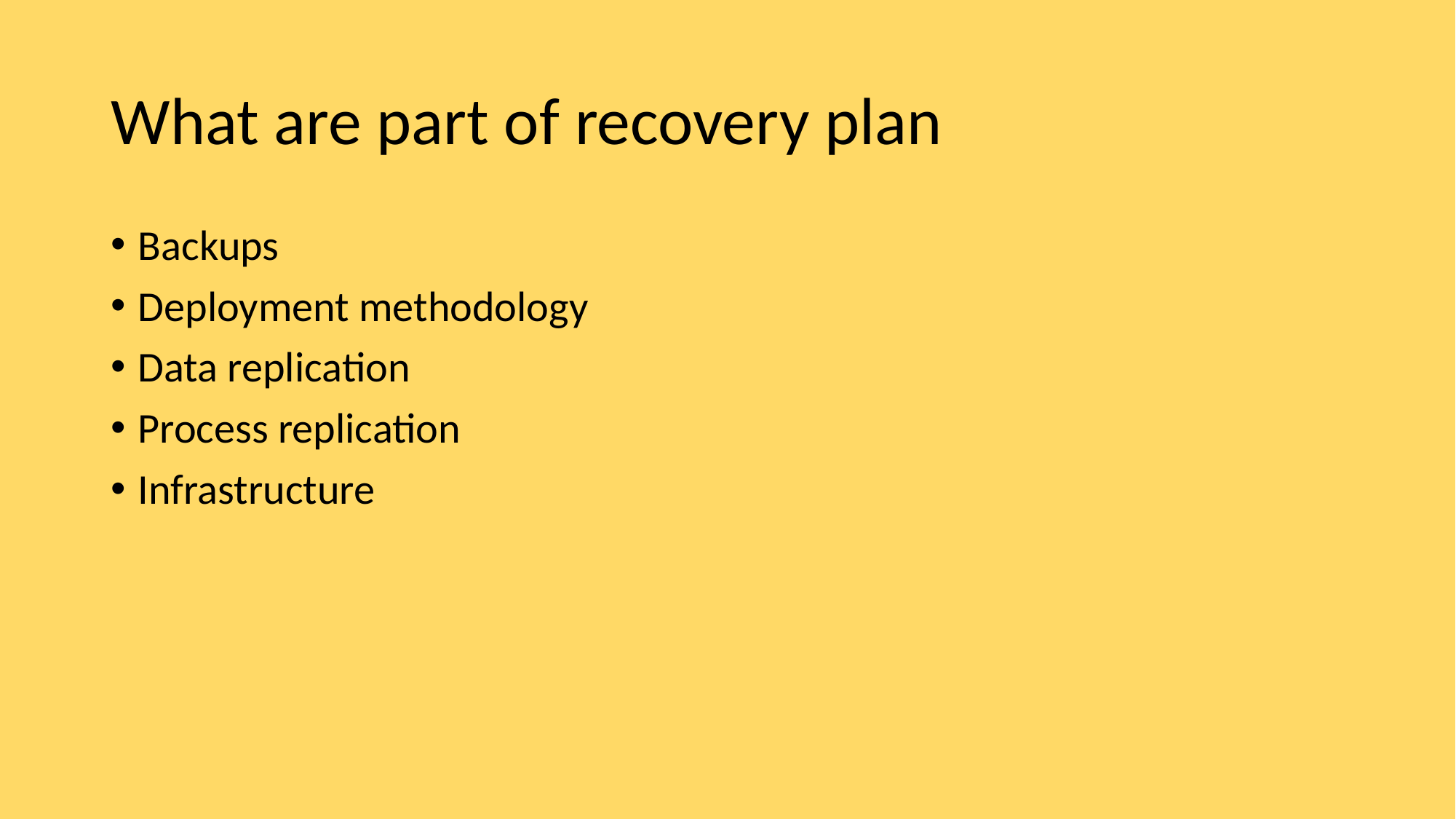

# What are part of recovery plan
Backups
Deployment methodology
Data replication
Process replication
Infrastructure